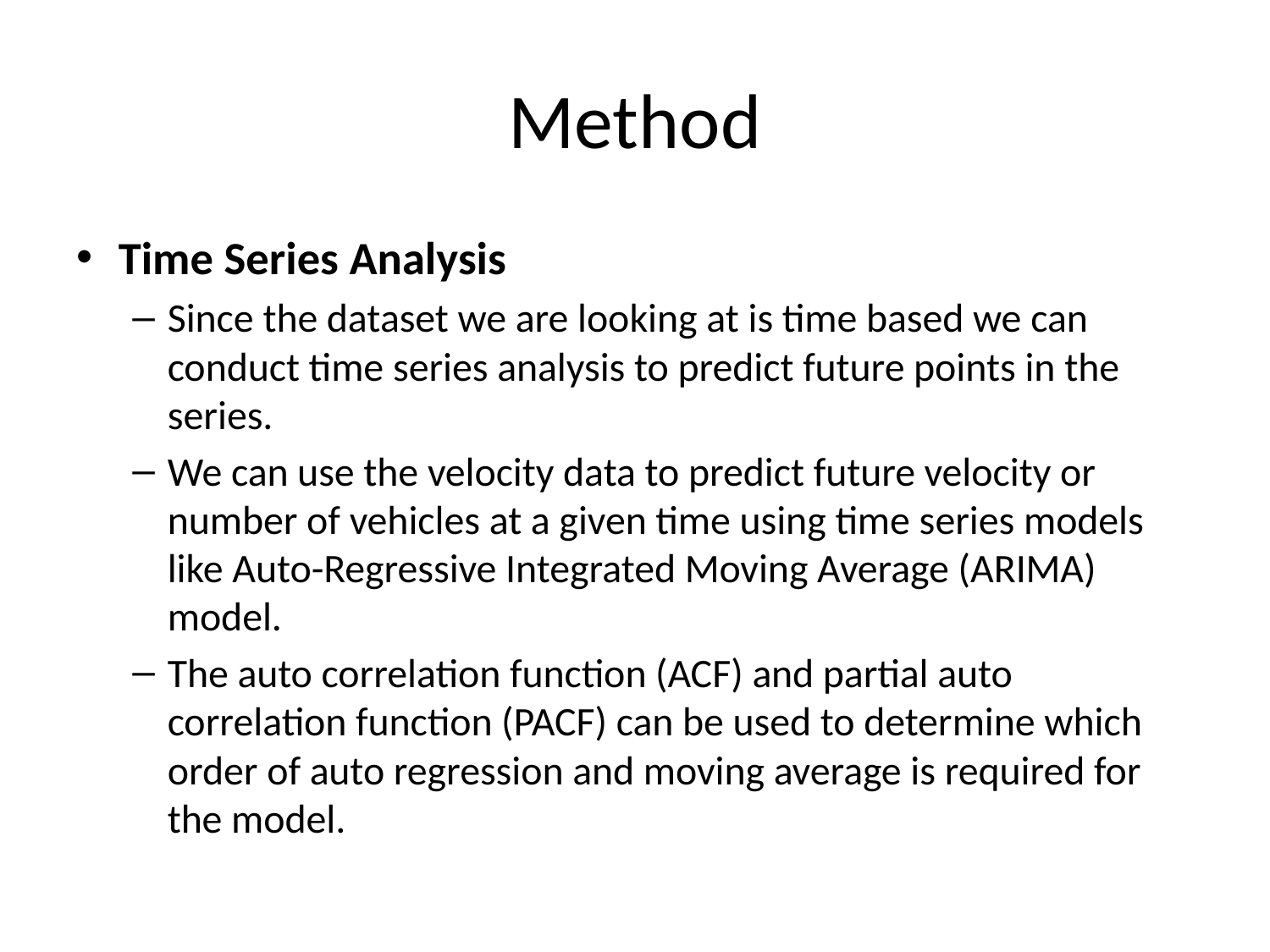

# Method
Time Series Analysis
Since the dataset we are looking at is time based we can conduct time series analysis to predict future points in the series.
We can use the velocity data to predict future velocity or number of vehicles at a given time using time series models like Auto-Regressive Integrated Moving Average (ARIMA) model.
The auto correlation function (ACF) and partial auto correlation function (PACF) can be used to determine which order of auto regression and moving average is required for the model.